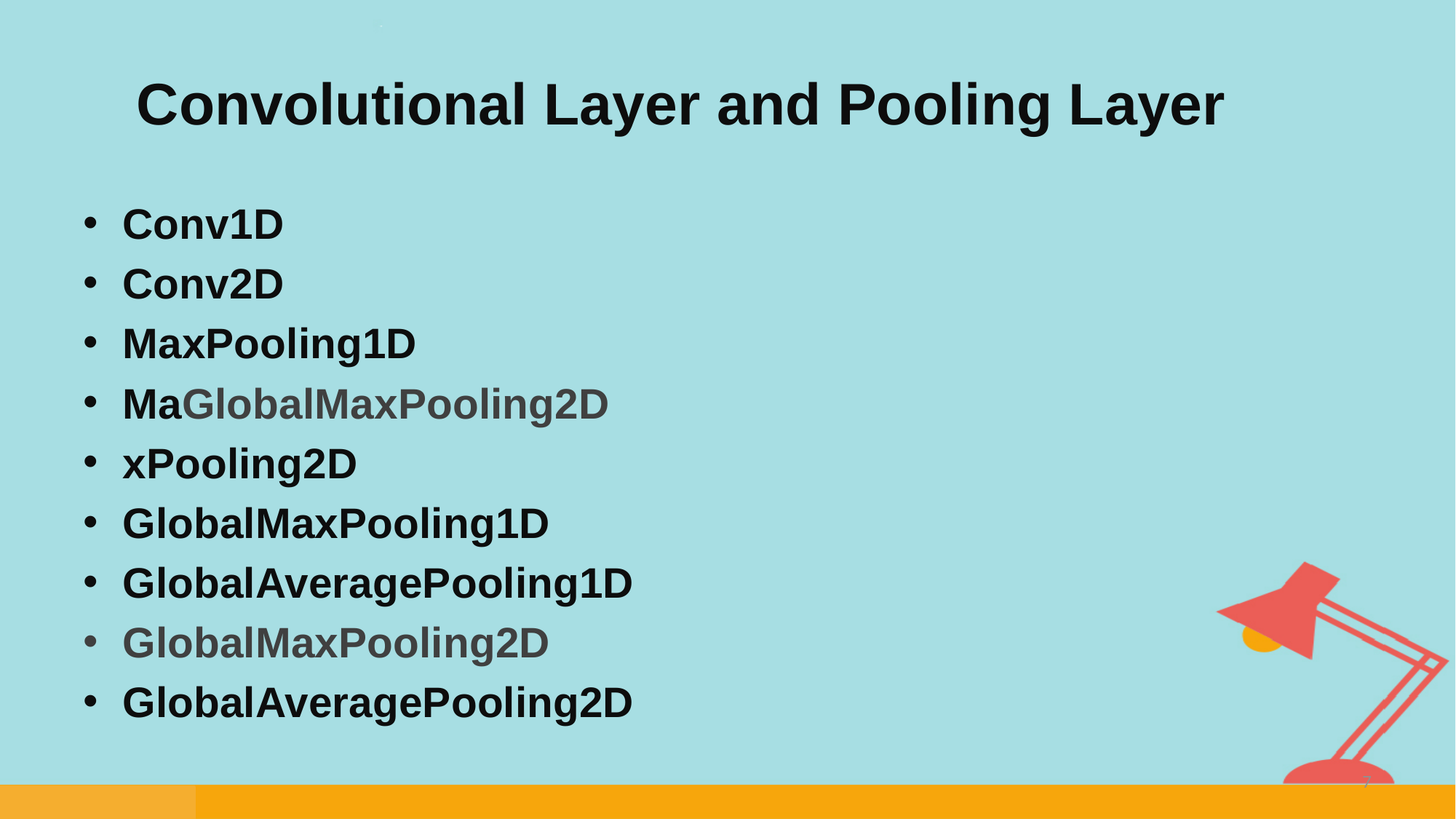

# Convolutional Layer and Pooling Layer
Conv1D
Conv2D
MaxPooling1D
MaGlobalMaxPooling2D
xPooling2D
GlobalMaxPooling1D
GlobalAveragePooling1D
GlobalMaxPooling2D
GlobalAveragePooling2D

7